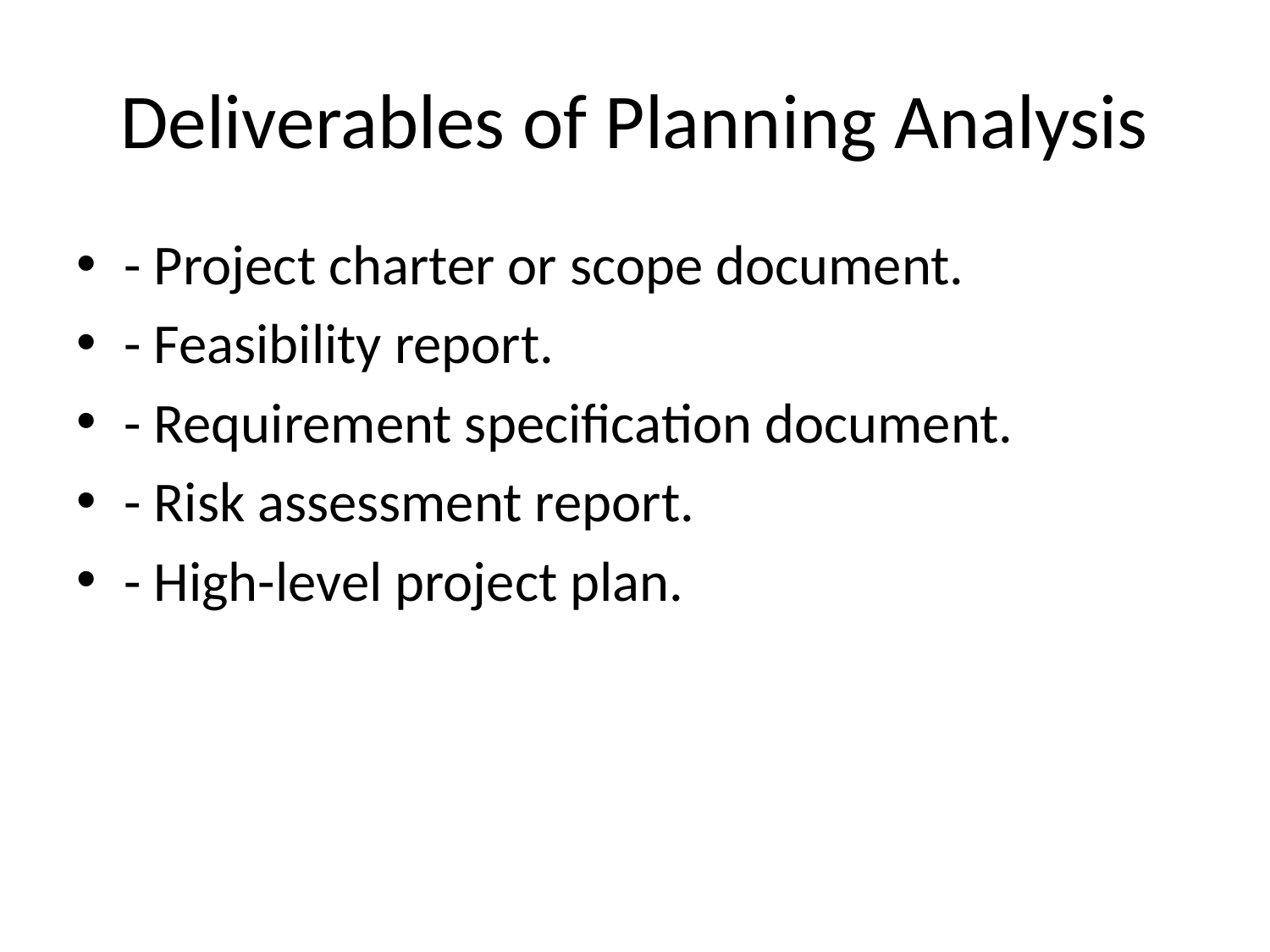

# Deliverables of Planning Analysis
- Project charter or scope document.
- Feasibility report.
- Requirement specification document.
- Risk assessment report.
- High-level project plan.